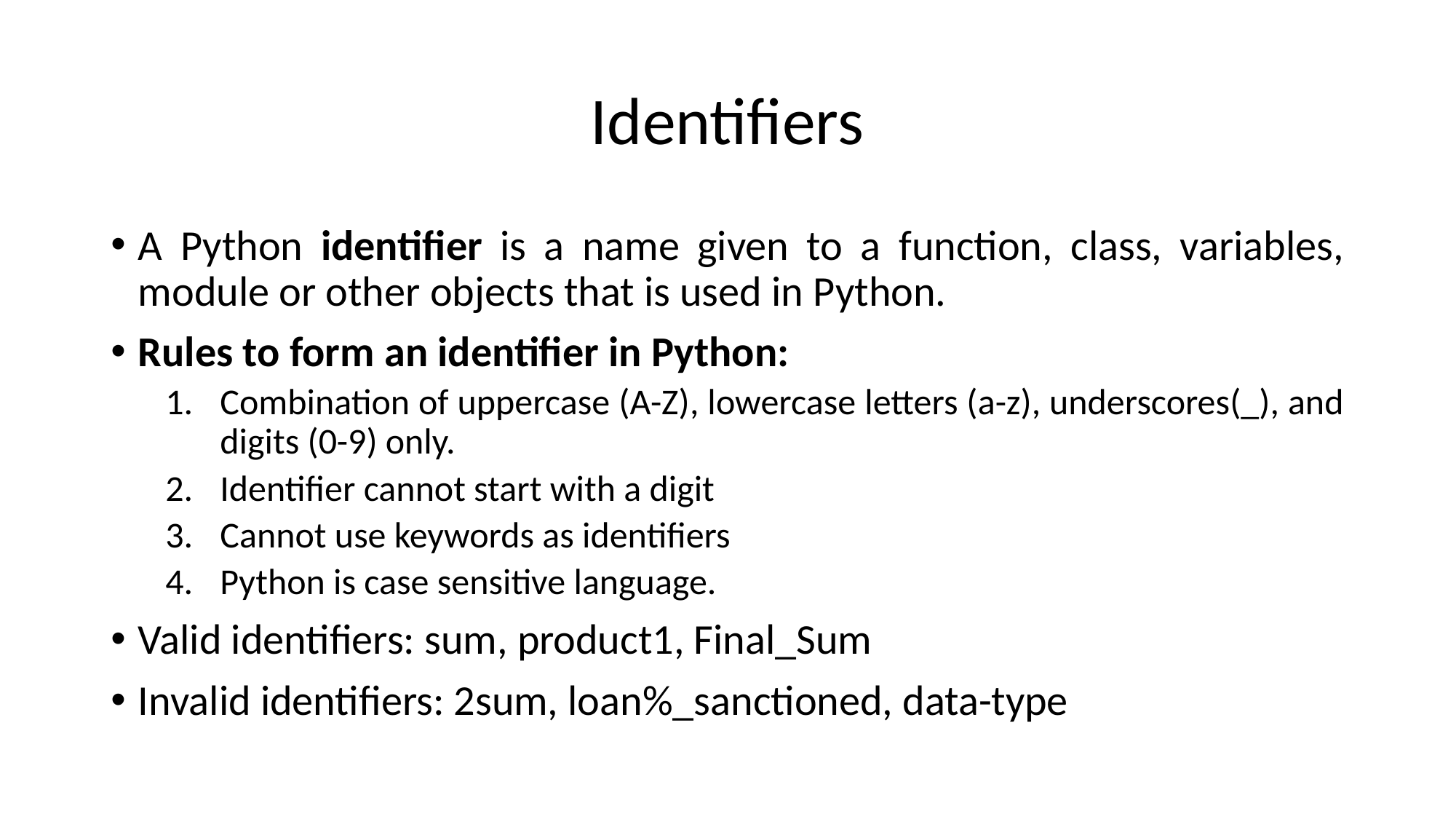

# Identifiers
A Python identifier is a name given to a function, class, variables, module or other objects that is used in Python.
Rules to form an identifier in Python:
Combination of uppercase (A-Z), lowercase letters (a-z), underscores(_), and digits (0-9) only.
Identifier cannot start with a digit
Cannot use keywords as identifiers
Python is case sensitive language.
Valid identifiers: sum, product1, Final_Sum
Invalid identifiers: 2sum, loan%_sanctioned, data-type